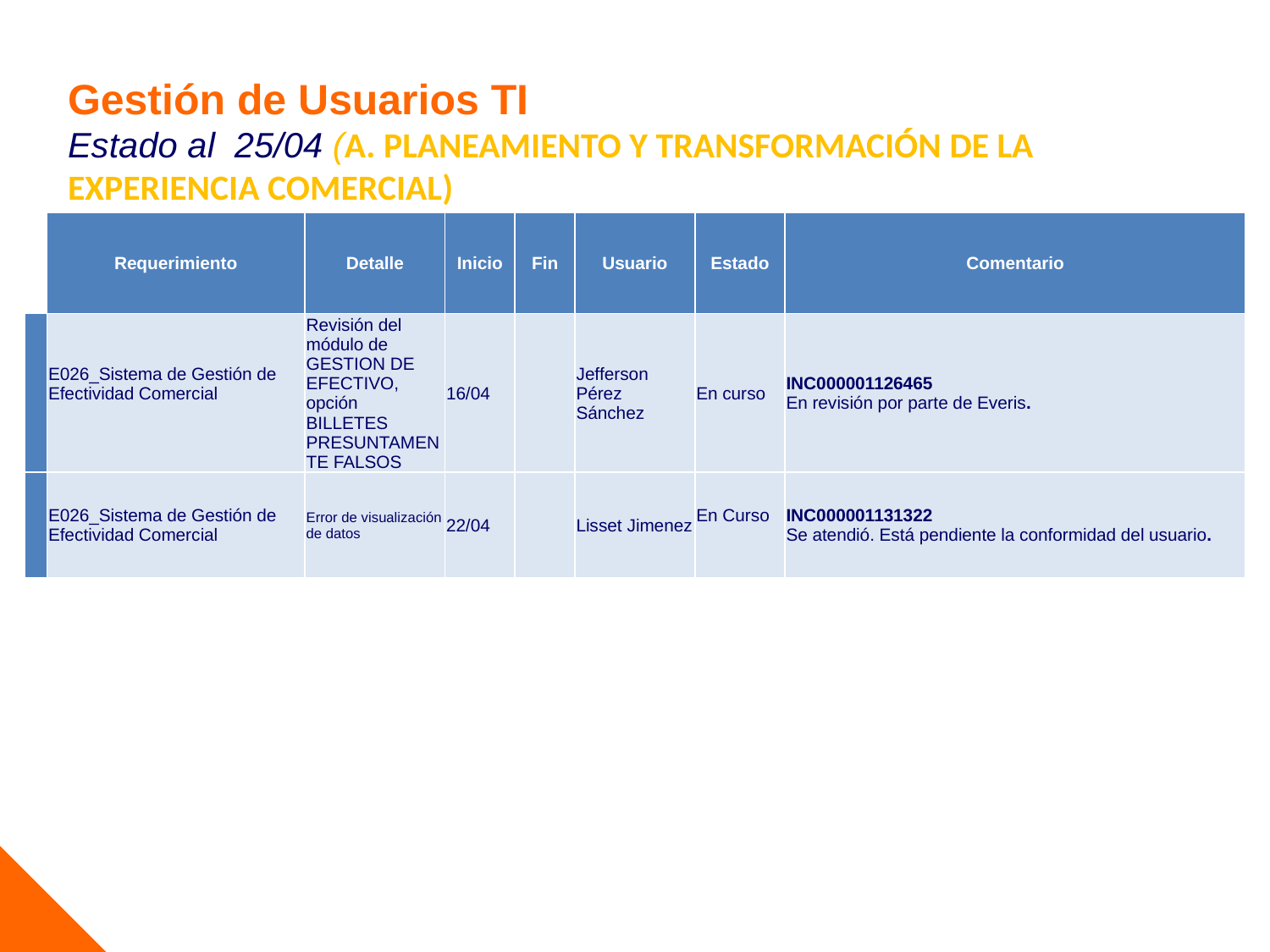

# Gestión de Usuarios TI
Estado al  25/04 (A. PLANEAMIENTO Y TRANSFORMACIÓN DE LA EXPERIENCIA COMERCIAL)
|  | Requerimiento | Detalle | Inicio | Fin | Usuario | Estado | Comentario |
| --- | --- | --- | --- | --- | --- | --- | --- |
|  | E026\_Sistema de Gestión de Efectividad Comercial | Revisión del módulo de GESTION DE EFECTIVO, opción BILLETES PRESUNTAMENTE FALSOS | 16/04 |  | Jefferson Pérez Sánchez | En curso | INC000001126465 En revisión por parte de Everis. |
|  | E026\_Sistema de Gestión de Efectividad Comercial | Error de visualización de datos | 22/04 |  | Lisset Jimenez | En Curso | INC000001131322 Se atendió. Está pendiente la conformidad del usuario. |